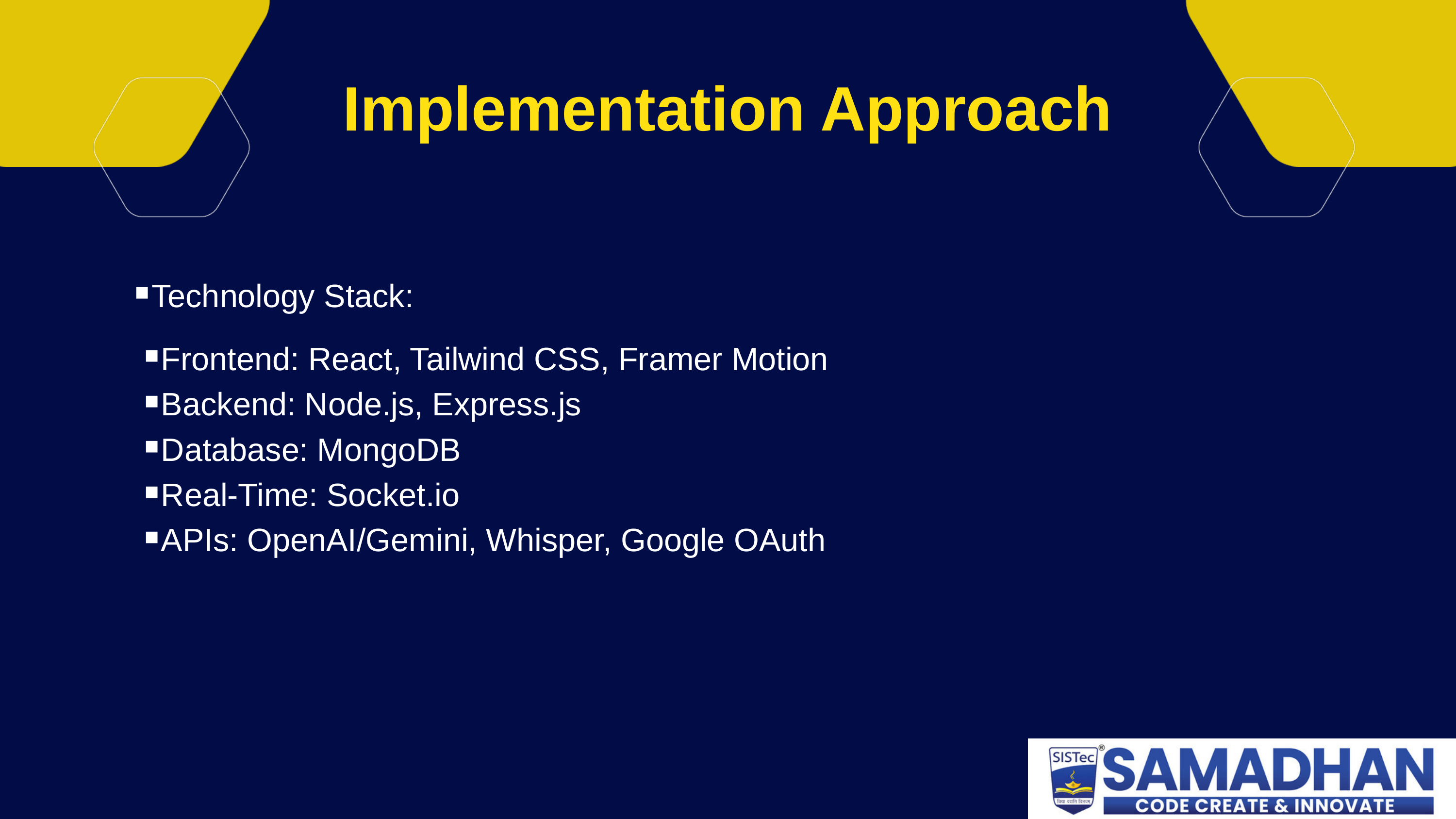

Implementation Approach

Technology Stack:
Frontend: React, Tailwind CSS, Framer Motion
Backend: Node.js, Express.js
Database: MongoDB
Real-Time: Socket.io
APIs: OpenAI/Gemini, Whisper, Google OAuth